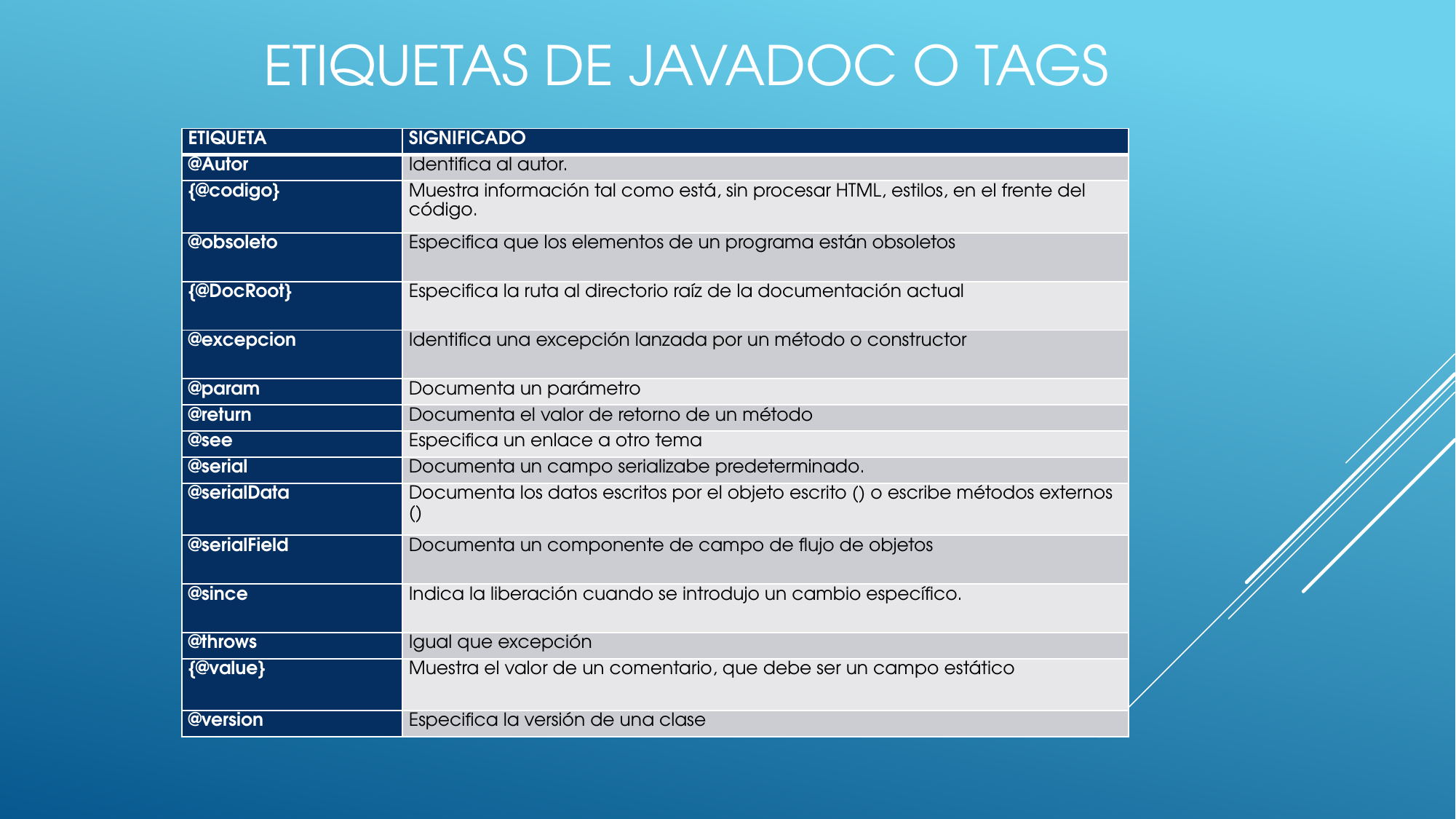

# Etiquetas de javadoc o tags
| ETIQUETA | SIGNIFICADO |
| --- | --- |
| @Autor | Identifica al autor. |
| {@codigo} | Muestra información tal como está, sin procesar HTML, estilos, en el frente del código. |
| @obsoleto | Especifica que los elementos de un programa están obsoletos |
| {@DocRoot} | Especifica la ruta al directorio raíz de la documentación actual |
| @excepcion | Identifica una excepción lanzada por un método o constructor |
| @param | Documenta un parámetro |
| @return | Documenta el valor de retorno de un método |
| @see | Especifica un enlace a otro tema |
| @serial | Documenta un campo serializabe predeterminado. |
| @serialData | Documenta los datos escritos por el objeto escrito () o escribe métodos externos () |
| @serialField | Documenta un componente de campo de flujo de objetos |
| @since | Indica la liberación cuando se introdujo un cambio específico. |
| @throws | Igual que excepción |
| {@value} | Muestra el valor de un comentario, que debe ser un campo estático |
| @version | Especifica la versión de una clase |